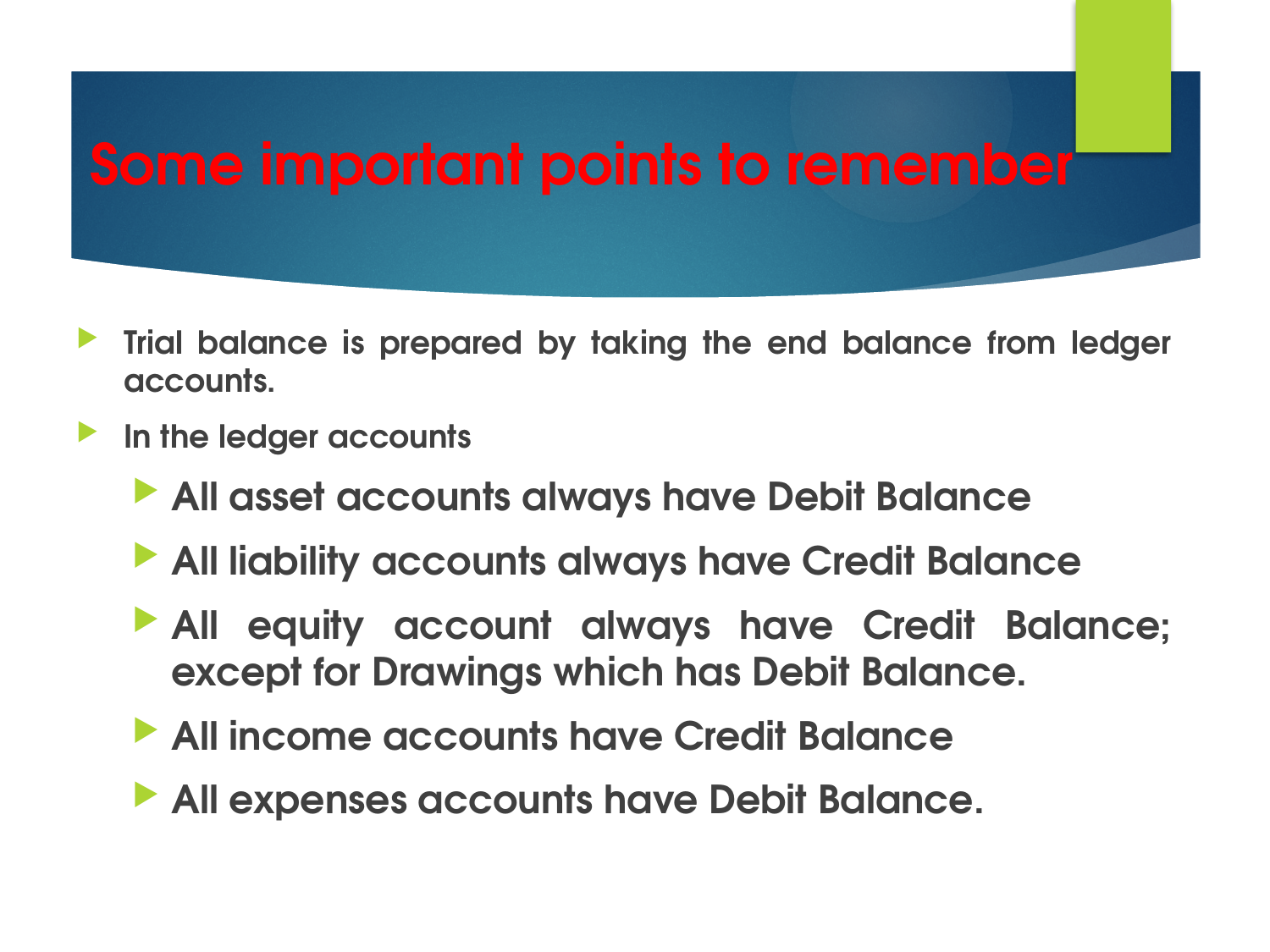

# Some important points to remember
Trial balance is prepared by taking the end balance from ledger accounts.
In the ledger accounts
All asset accounts always have Debit Balance
All liability accounts always have Credit Balance
All equity account always have Credit Balance; except for Drawings which has Debit Balance.
All income accounts have Credit Balance
All expenses accounts have Debit Balance.